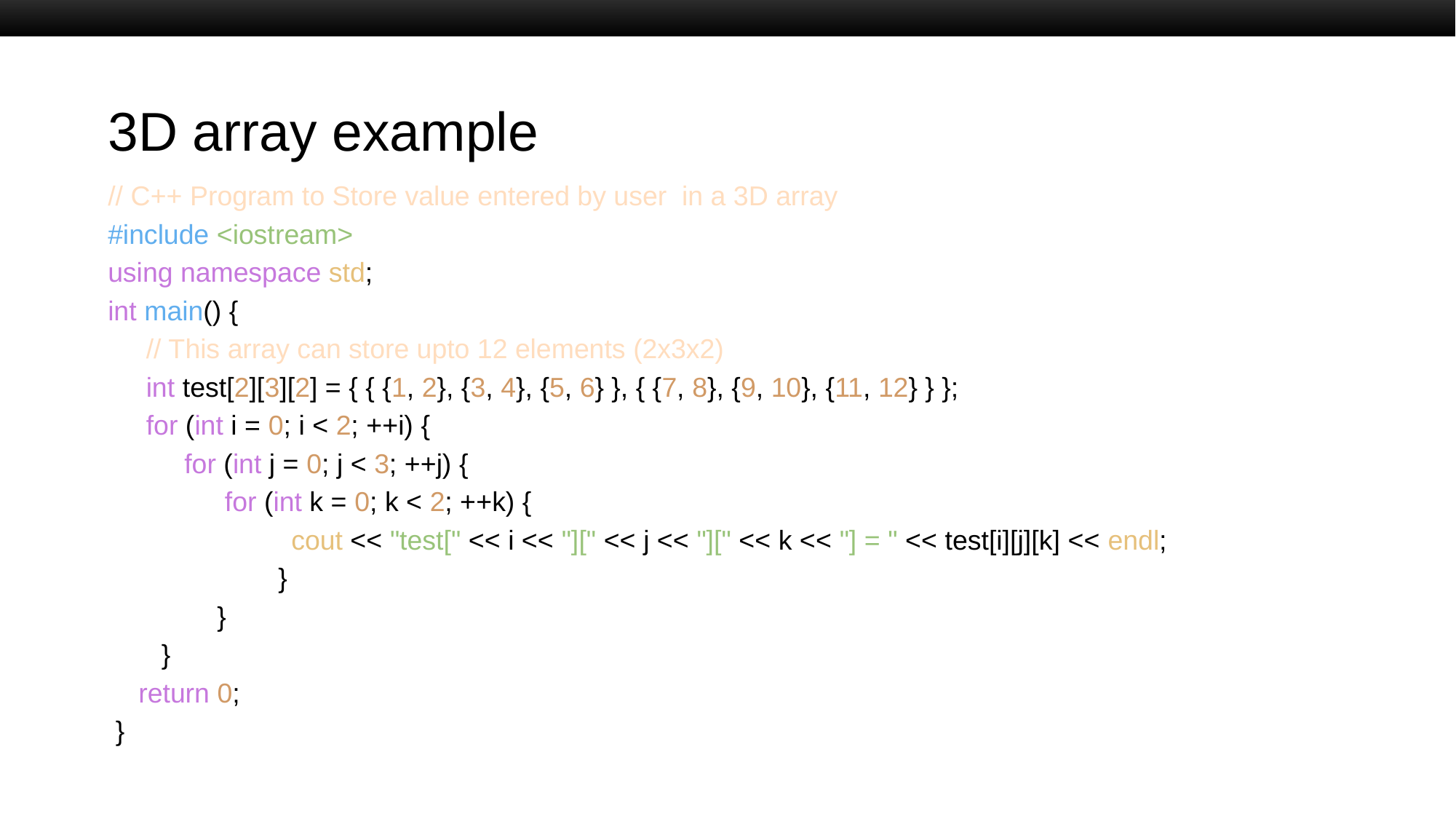

# 3D array example
// C++ Program to Store value entered by user  in a 3D array
#include <iostream>
using namespace std;
int main() {
     // This array can store upto 12 elements (2x3x2)
     int test[2][3][2] = { { {1, 2}, {3, 4}, {5, 6} }, { {7, 8}, {9, 10}, {11, 12} } };
     for (int i = 0; i < 2; ++i) {
          for (int j = 0; j < 3; ++j) {
	 for (int k = 0; k < 2; ++k) {
                        cout << "test[" << i << "][" << j << "][" << k << "] = " << test[i][j][k] << endl;
	        }
	}
       }
    return 0;
 }